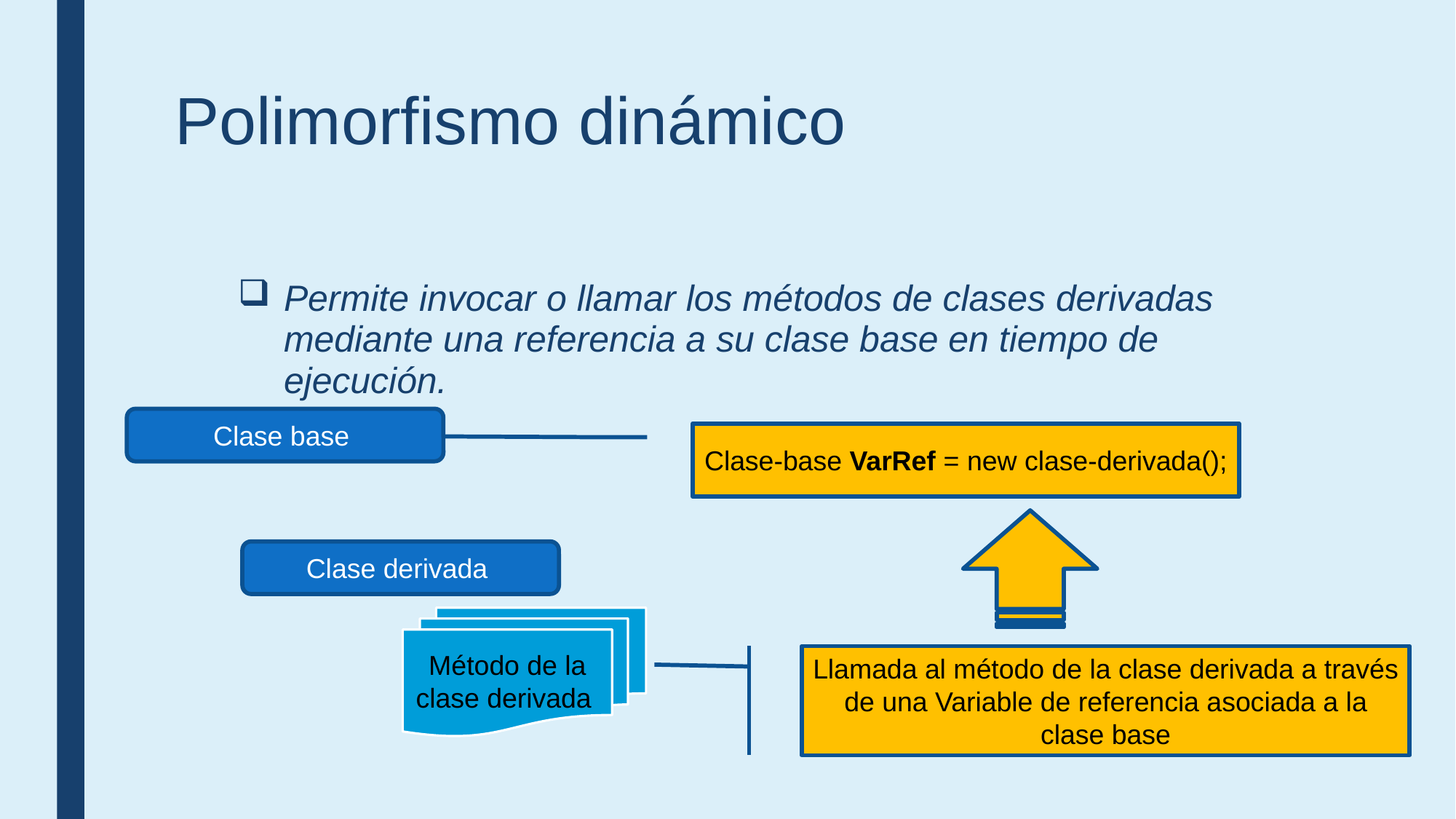

# Polimorfismo dinámico
Permite invocar o llamar los métodos de clases derivadas mediante una referencia a su clase base en tiempo de ejecución.

Clase base
Clase-base VarRef = new clase-derivada();

Clase derivada
Método de la clase derivada
Llamada al método de la clase derivada a través de una Variable de referencia asociada a la clase base